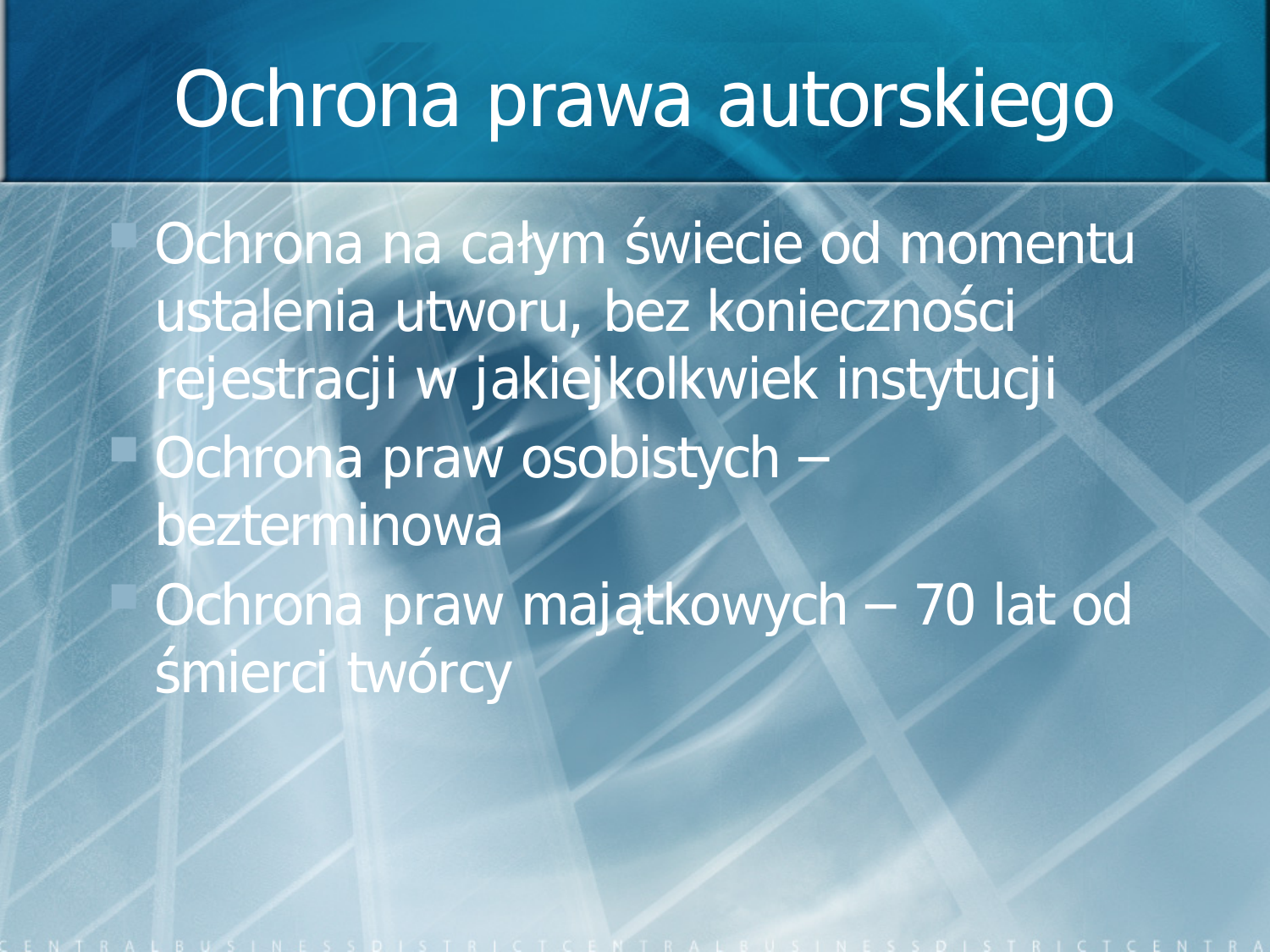

# Ochrona prawa autorskiego
Ochrona na całym świecie od momentu ustalenia utworu, bez konieczności rejestracji w jakiejkolkwiek instytucji
Ochrona praw osobistych – bezterminowa
Ochrona praw majątkowych – 70 lat od śmierci twórcy